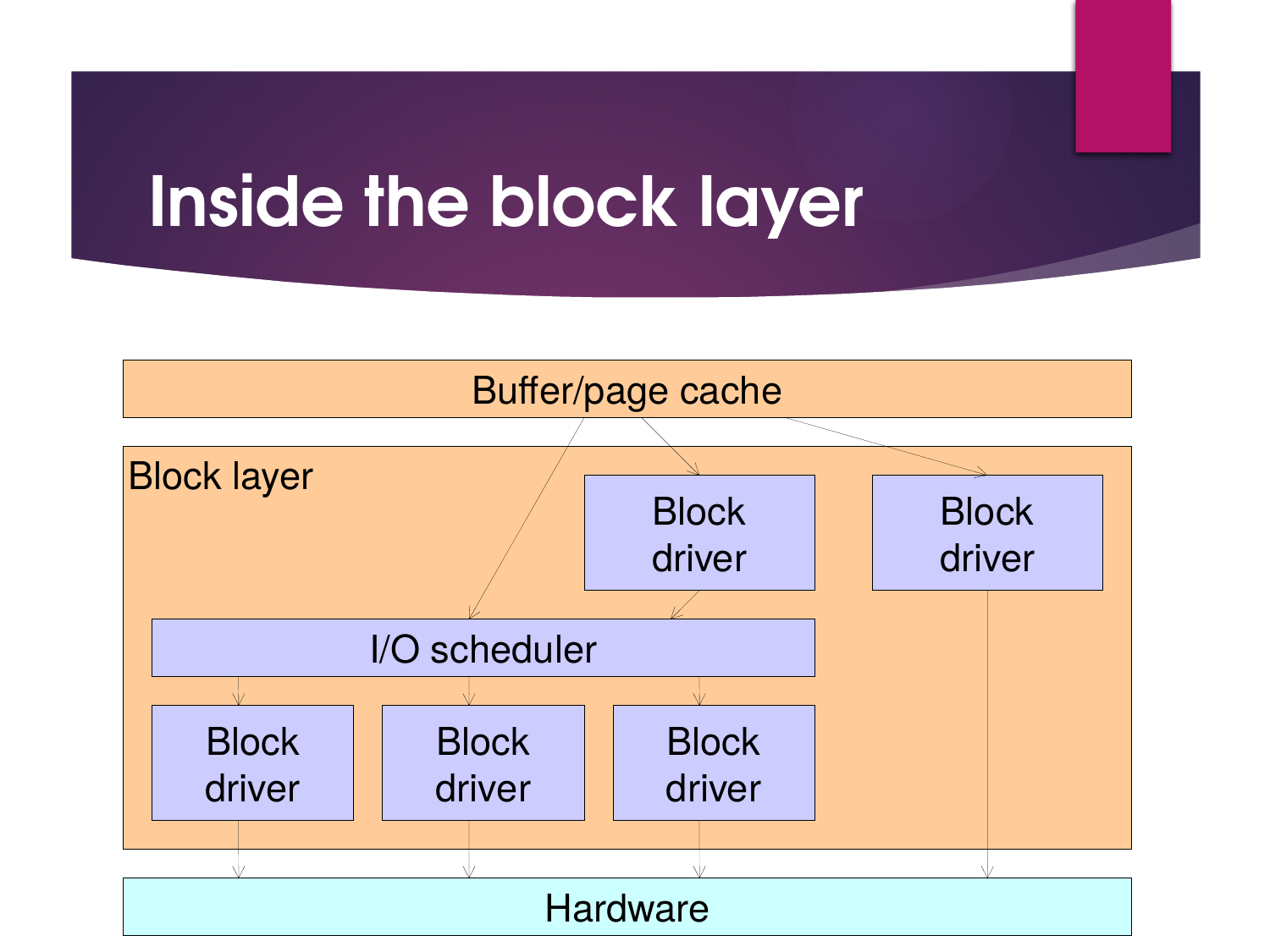

Inside the block layer
Buffer/page cache

Block layer
Block
driver
Block
driver

I/O scheduler

Block
driver
Block
driver
Block
driver

Hardware